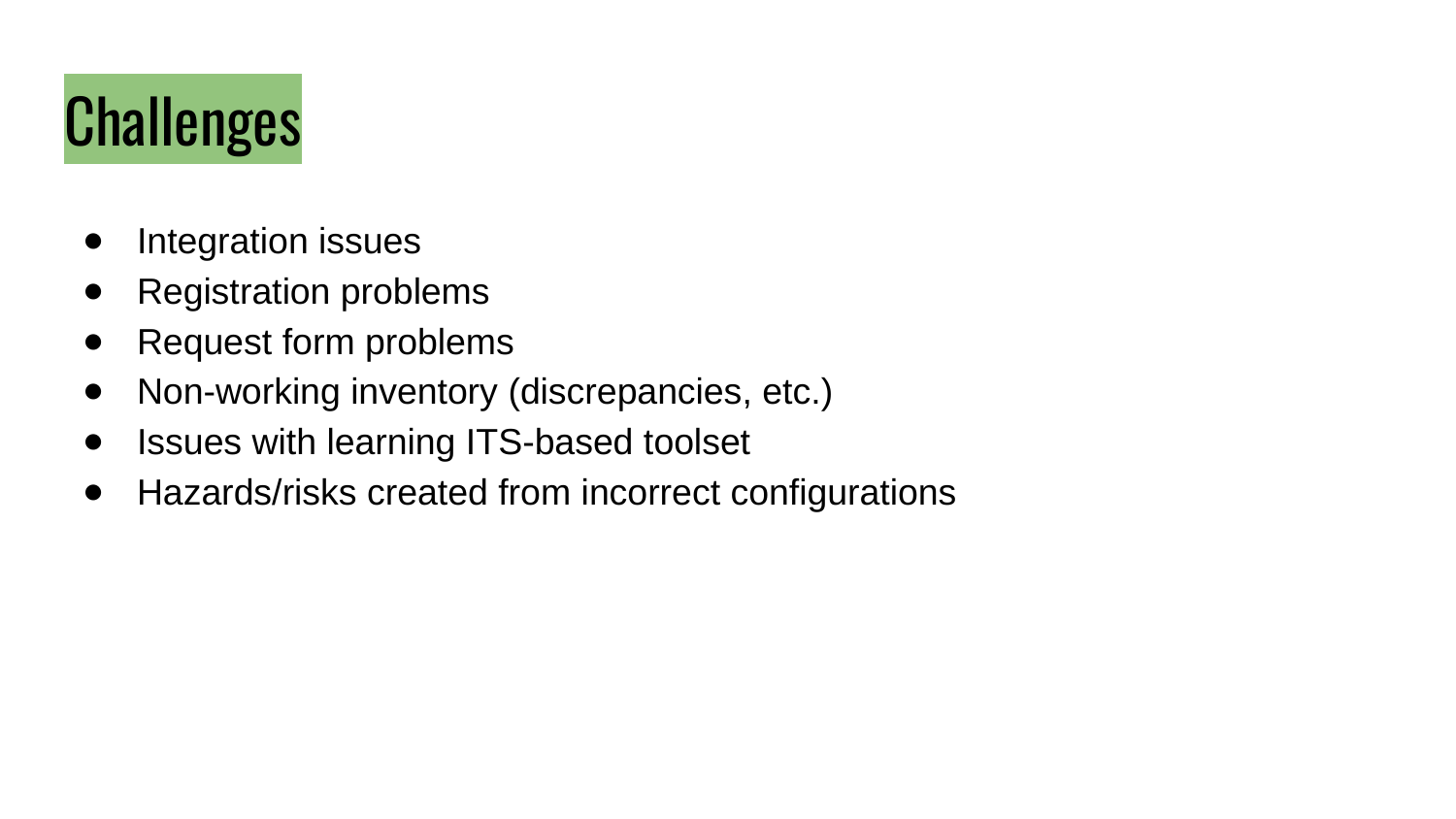

# Challenges
Integration issues
Registration problems
Request form problems
Non-working inventory (discrepancies, etc.)
Issues with learning ITS-based toolset
Hazards/risks created from incorrect configurations